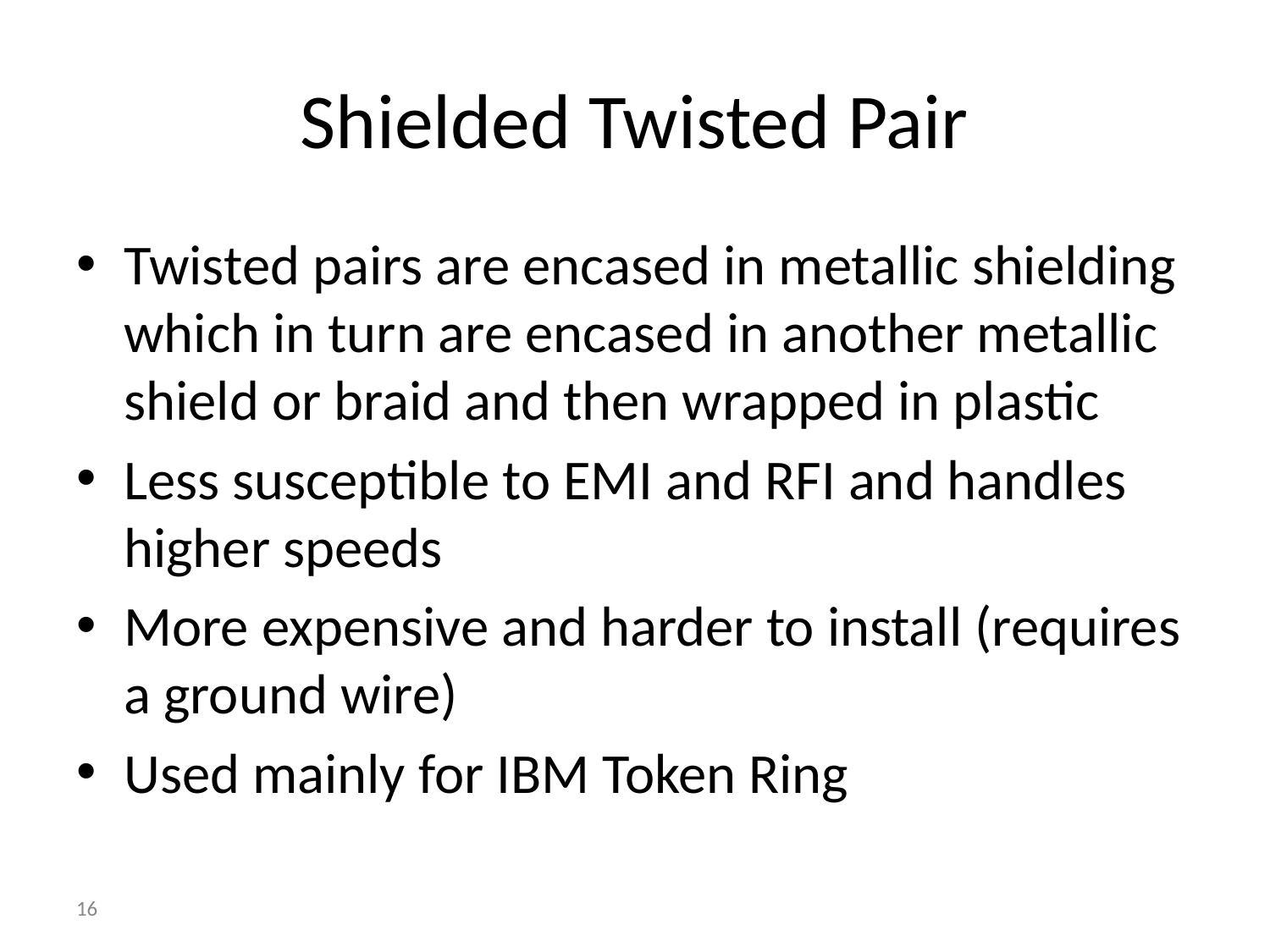

# Shielded Twisted Pair
Twisted pairs are encased in metallic shielding which in turn are encased in another metallic shield or braid and then wrapped in plastic
Less susceptible to EMI and RFI and handles higher speeds
More expensive and harder to install (requires a ground wire)
Used mainly for IBM Token Ring
16